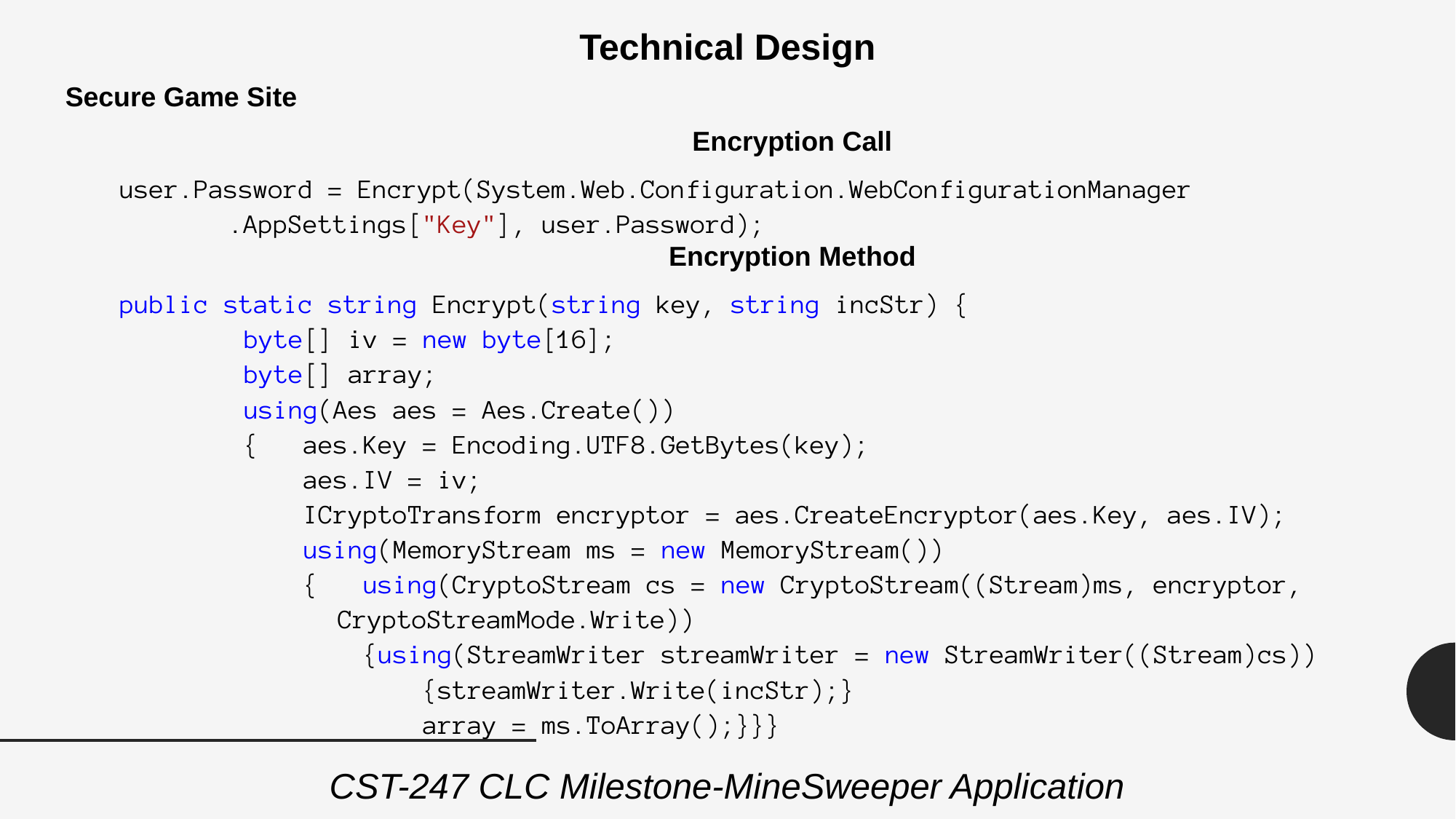

Technical Design
Secure Game Site
Encryption Call
	user.Password = Encrypt(System.Web.Configuration.WebConfigurationManager
	.AppSettings["Key"], user.Password);
Encryption Method
 	public static string Encrypt(string key, string incStr) {
            byte[] iv = new byte[16];
            byte[] array;
            using(Aes aes = Aes.Create())
            {   aes.Key = Encoding.UTF8.GetBytes(key);
                aes.IV = iv;
                ICryptoTransform encryptor = aes.CreateEncryptor(aes.Key, aes.IV);
                using(MemoryStream ms = new MemoryStream())
                {   using(CryptoStream cs = new CryptoStream((Stream)ms, encryptor, 					CryptoStreamMode.Write))
                    {using(StreamWriter streamWriter = new StreamWriter((Stream)cs))
                        {streamWriter.Write(incStr);}
                        array = ms.ToArray();}}}

CST-247 CLC Milestone-MineSweeper Application